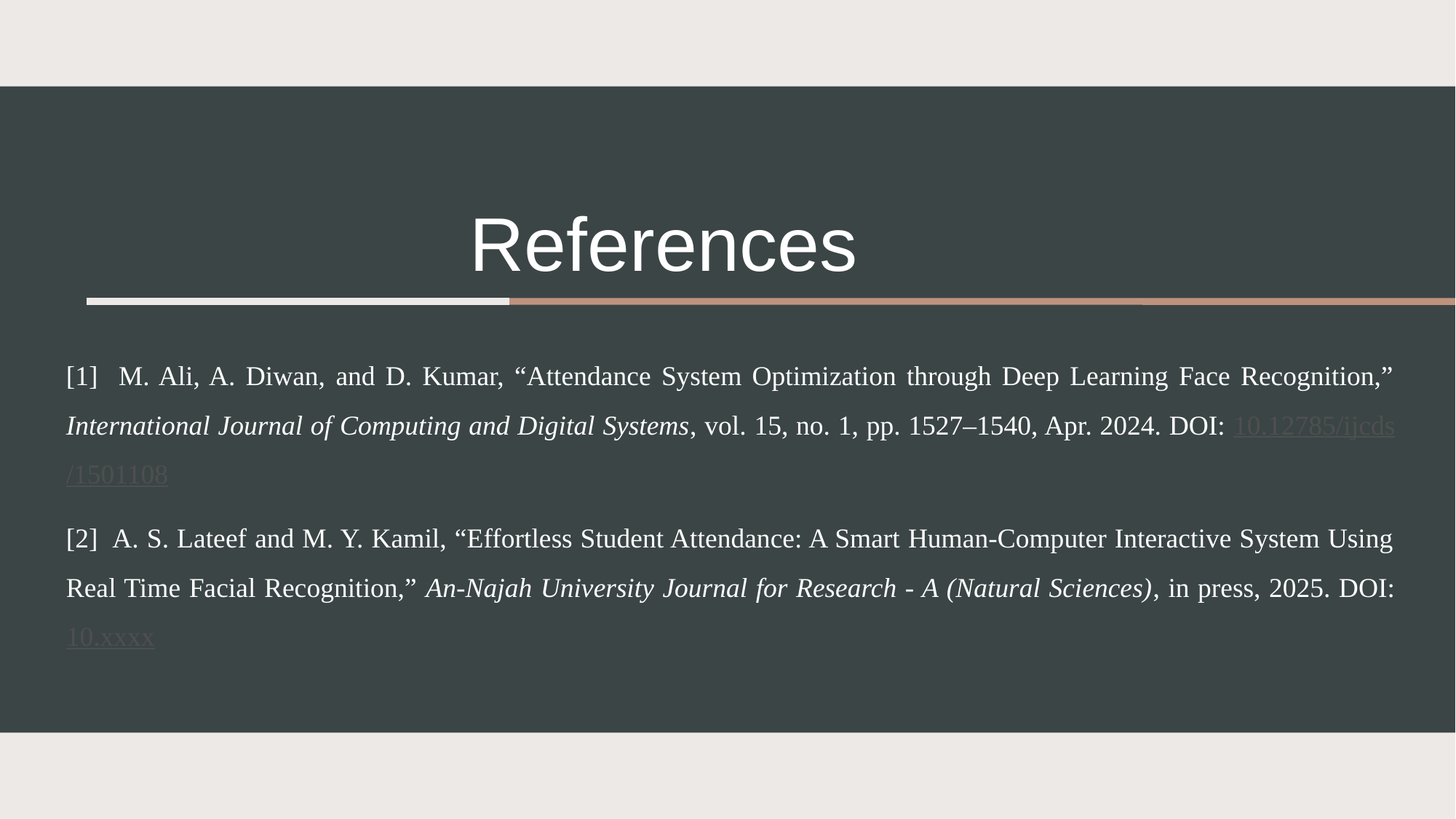

References
[1]  M. Ali, A. Diwan, and D. Kumar, “Attendance System Optimization through Deep Learning Face Recognition,” International Journal of Computing and Digital Systems, vol. 15, no. 1, pp. 1527–1540, Apr. 2024. DOI: 10.12785/ijcds/1501108
[2]  A. S. Lateef and M. Y. Kamil, “Effortless Student Attendance: A Smart Human-Computer Interactive System Using Real Time Facial Recognition,” An-Najah University Journal for Research - A (Natural Sciences), in press, 2025. DOI: 10.xxxx